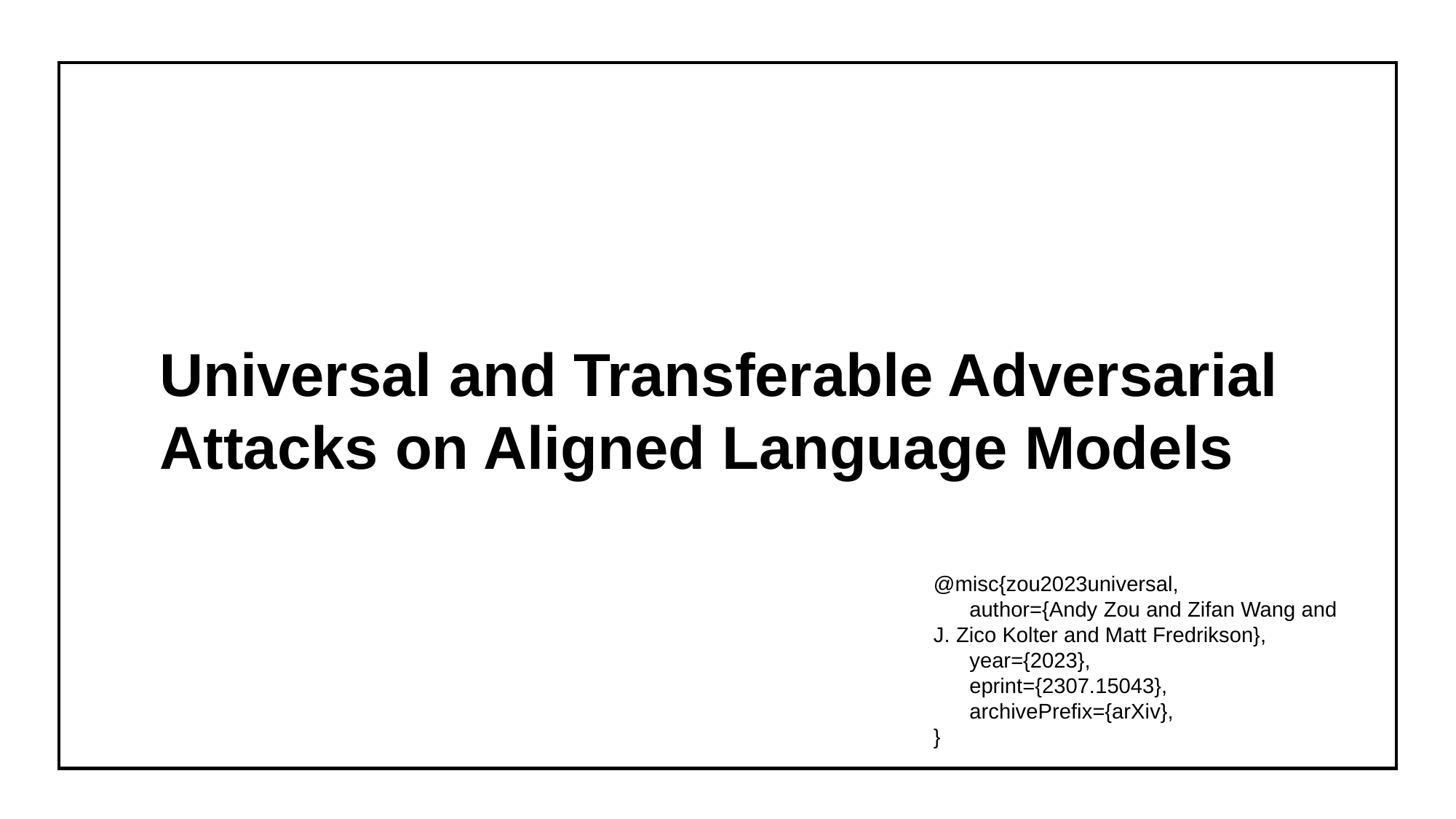

Universal and Transferable Adversarial
Attacks on Aligned Language Models
@misc{zou2023universal,
      author={Andy Zou and Zifan Wang and J. Zico Kolter and Matt Fredrikson},
      year={2023},
      eprint={2307.15043},
      archivePrefix={arXiv},
}